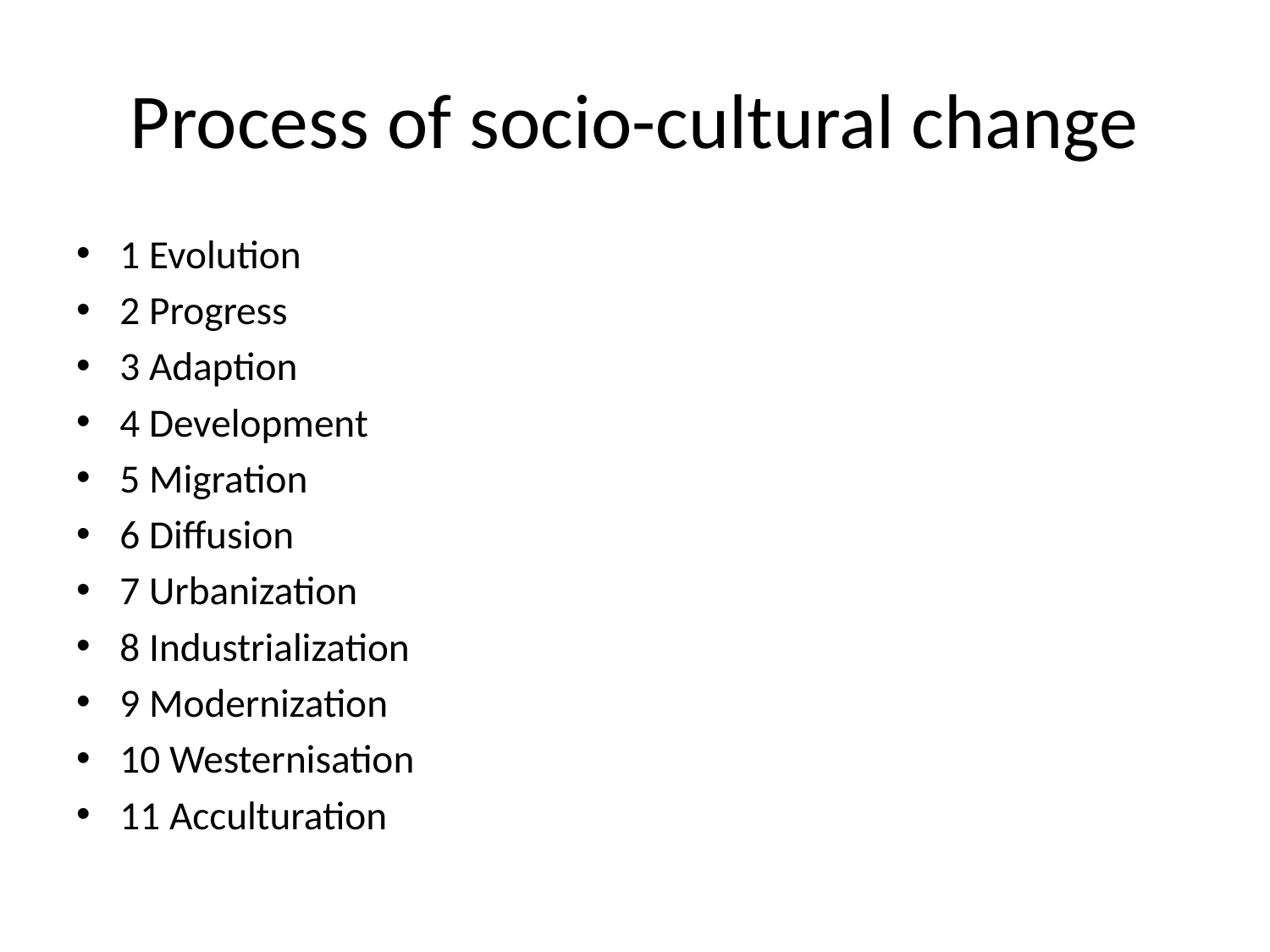

# Process of socio-cultural change
1 Evolution
2 Progress
3 Adaption
4 Development
5 Migration
6 Diffusion
7 Urbanization
8 Industrialization
9 Modernization
10 Westernisation
11 Acculturation